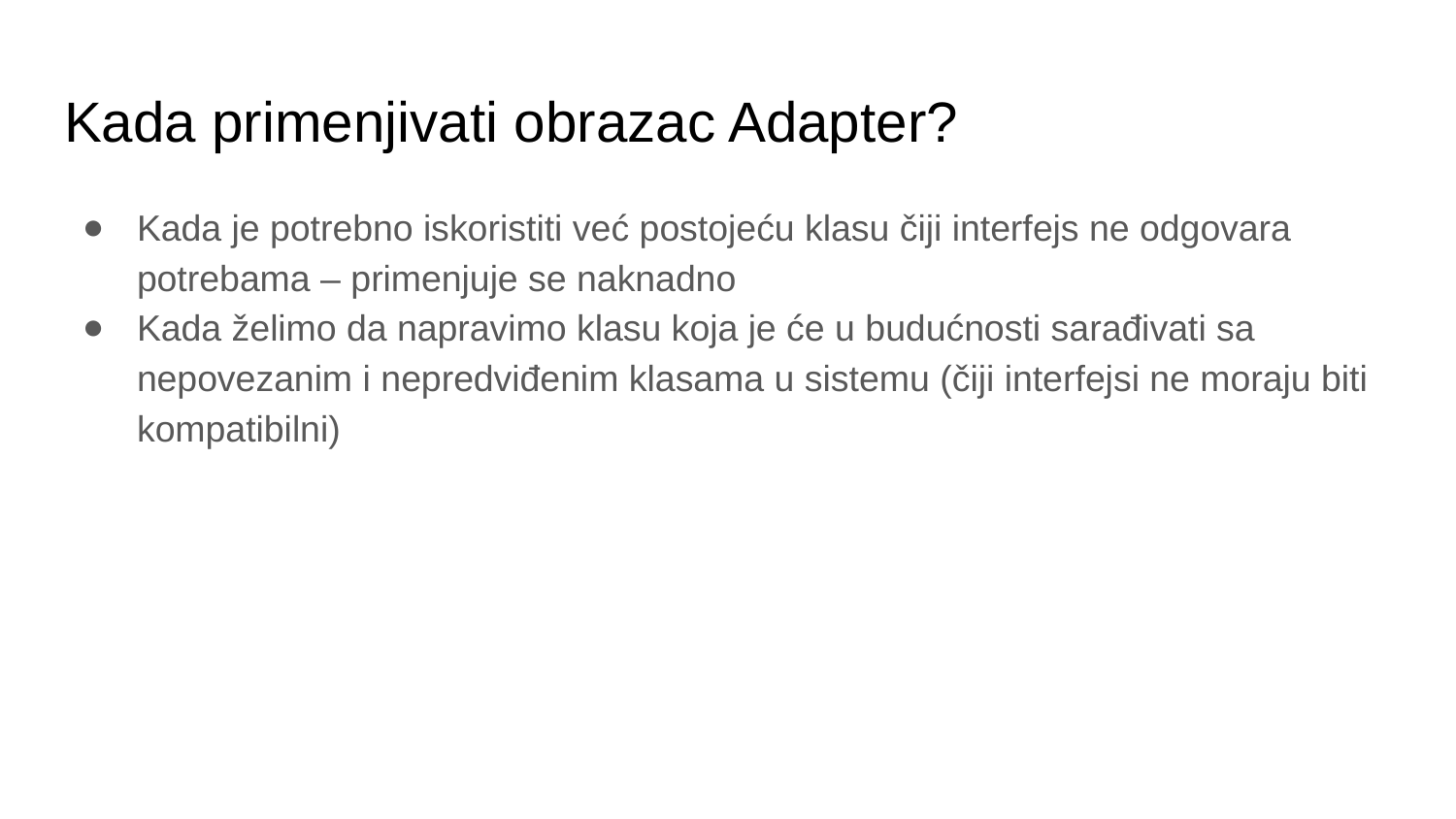

# Kada primenjivati obrazac Adapter?

Kada je potrebno iskoristiti već postojeću klasu čiji interfejs ne odgovara potrebama – primenjuje se naknadno
Kada želimo da napravimo klasu koja je će u budućnosti sarađivati sa nepovezanim i nepredviđenim klasama u sistemu (čiji interfejsi ne moraju biti kompatibilni)